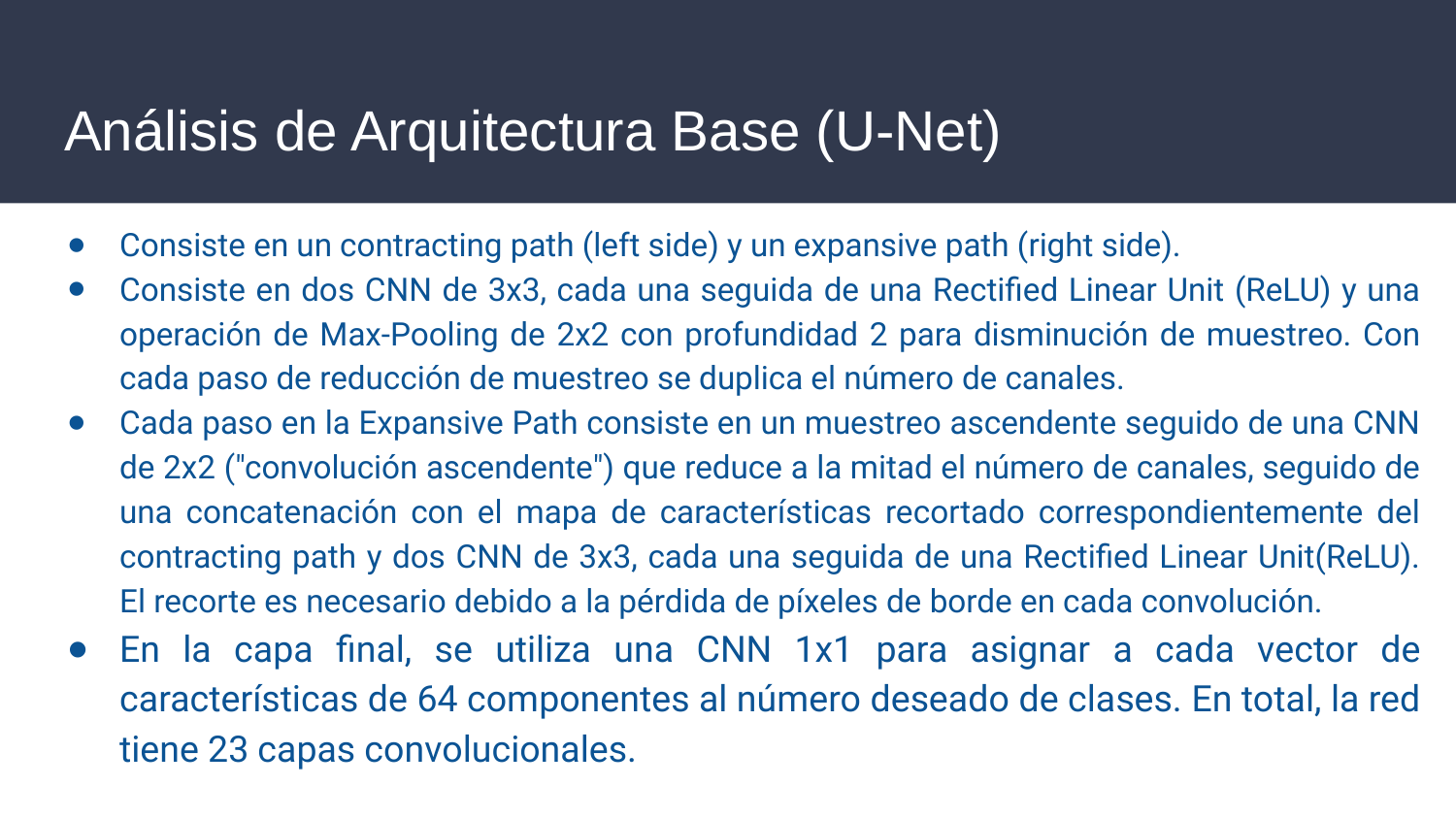

# Análisis de Arquitectura Base (U-Net)
Consiste en un contracting path (left side) y un expansive path (right side).
Consiste en dos CNN de 3x3, cada una seguida de una Rectified Linear Unit (ReLU) y una operación de Max-Pooling de 2x2 con profundidad 2 para disminución de muestreo. Con cada paso de reducción de muestreo se duplica el número de canales.
Cada paso en la Expansive Path consiste en un muestreo ascendente seguido de una CNN de 2x2 ("convolución ascendente") que reduce a la mitad el número de canales, seguido de una concatenación con el mapa de características recortado correspondientemente del contracting path y dos CNN de 3x3, cada una seguida de una Rectified Linear Unit(ReLU). El recorte es necesario debido a la pérdida de píxeles de borde en cada convolución.
En la capa final, se utiliza una CNN 1x1 para asignar a cada vector de características de 64 componentes al número deseado de clases. En total, la red tiene 23 capas convolucionales.